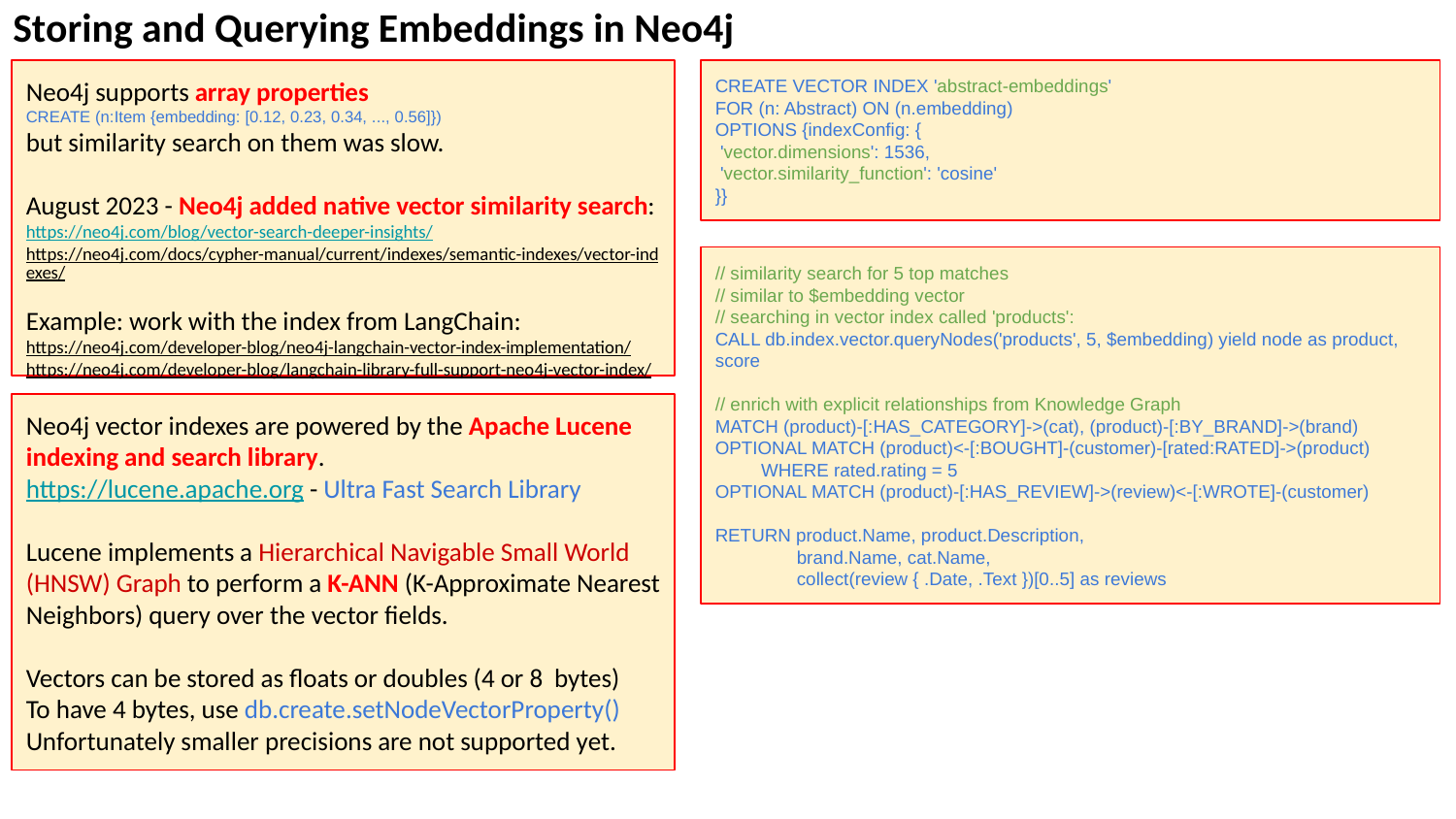

Storing and Querying Embeddings in Neo4j
Neo4j supports array properties
CREATE (n:Item {embedding: [0.12, 0.23, 0.34, ..., 0.56]})
but similarity search on them was slow.

August 2023 - Neo4j added native vector similarity search:
https://neo4j.com/blog/vector-search-deeper-insights/
https://neo4j.com/docs/cypher-manual/current/indexes/semantic-indexes/vector-indexes/
Example: work with the index from LangChain:
https://neo4j.com/developer-blog/neo4j-langchain-vector-index-implementation/
https://neo4j.com/developer-blog/langchain-library-full-support-neo4j-vector-index/
CREATE VECTOR INDEX 'abstract-embeddings'
FOR (n: Abstract) ON (n.embedding)
OPTIONS {indexConfig: {
 'vector.dimensions': 1536,
 'vector.similarity_function': 'cosine'
}}
// similarity search for 5 top matches
// similar to $embedding vector
// searching in vector index called 'products':
CALL db.index.vector.queryNodes('products', 5, $embedding) yield node as product, score

// enrich with explicit relationships from Knowledge Graph
MATCH (product)-[:HAS_CATEGORY]->(cat), (product)-[:BY_BRAND]->(brand)
OPTIONAL MATCH (product)<-[:BOUGHT]-(customer)-[rated:RATED]->(product)
         WHERE rated.rating = 5
OPTIONAL MATCH (product)-[:HAS_REVIEW]->(review)<-[:WROTE]-(customer)

RETURN product.Name, product.Description,
                brand.Name, cat.Name,
                collect(review { .Date, .Text })[0..5] as reviews
Neo4j vector indexes are powered by the Apache Lucene indexing and search library.
https://lucene.apache.org - Ultra Fast Search Library

Lucene implements a Hierarchical Navigable Small World (HNSW) Graph to perform a K-ANN (K-Approximate Nearest Neighbors) query over the vector fields.

Vectors can be stored as floats or doubles (4 or 8  bytes)
To have 4 bytes, use db.create.setNodeVectorProperty()
Unfortunately smaller precisions are not supported yet.